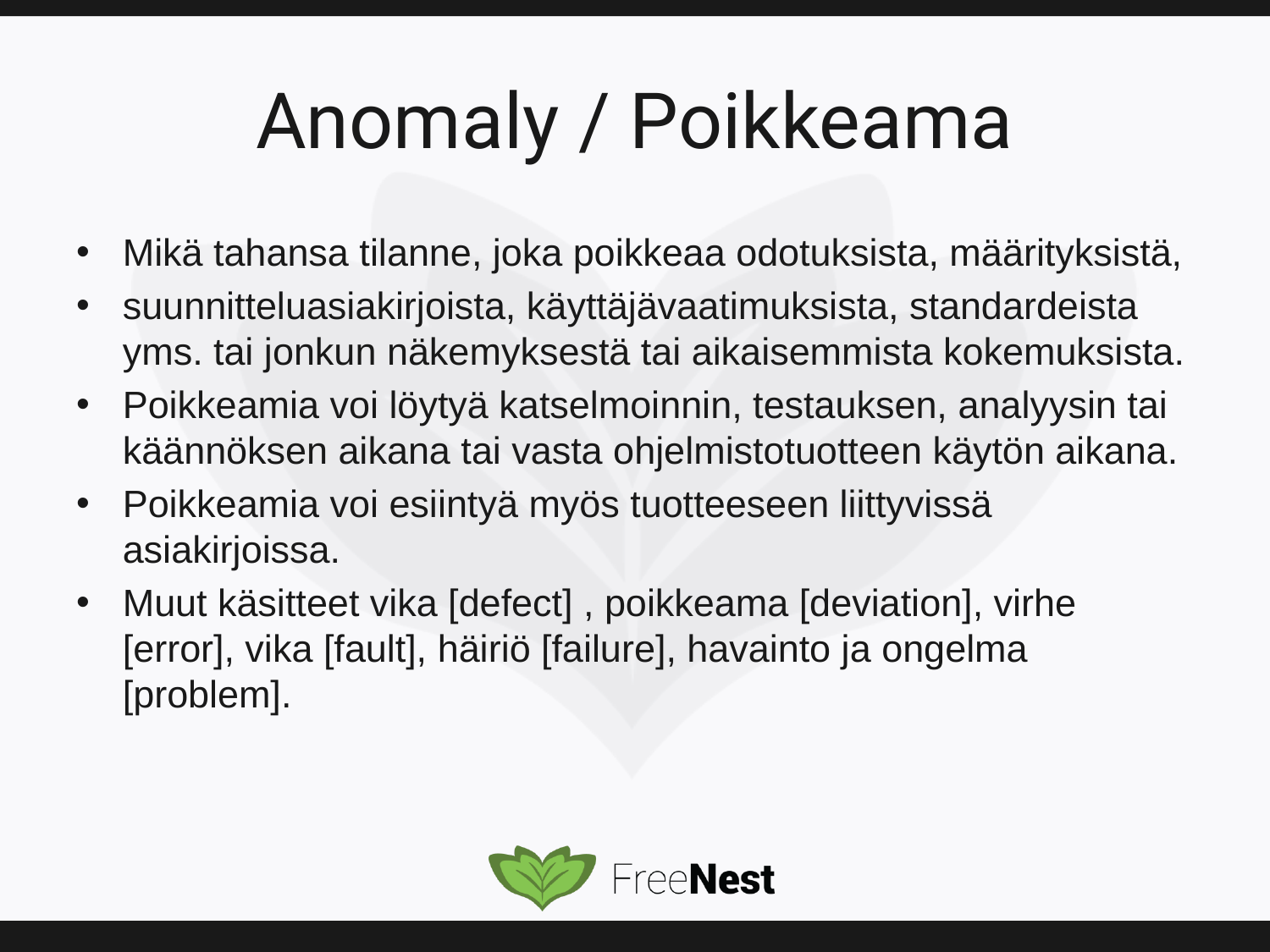

# Anomaly / Poikkeama
Mikä tahansa tilanne, joka poikkeaa odotuksista, määrityksistä,
suunnitteluasiakirjoista, käyttäjävaatimuksista, standardeista yms. tai jonkun näkemyksestä tai aikaisemmista kokemuksista.
Poikkeamia voi löytyä katselmoinnin, testauksen, analyysin tai käännöksen aikana tai vasta ohjelmistotuotteen käytön aikana.
Poikkeamia voi esiintyä myös tuotteeseen liittyvissä asiakirjoissa.
Muut käsitteet vika [defect] , poikkeama [deviation], virhe [error], vika [fault], häiriö [failure], havainto ja ongelma [problem].